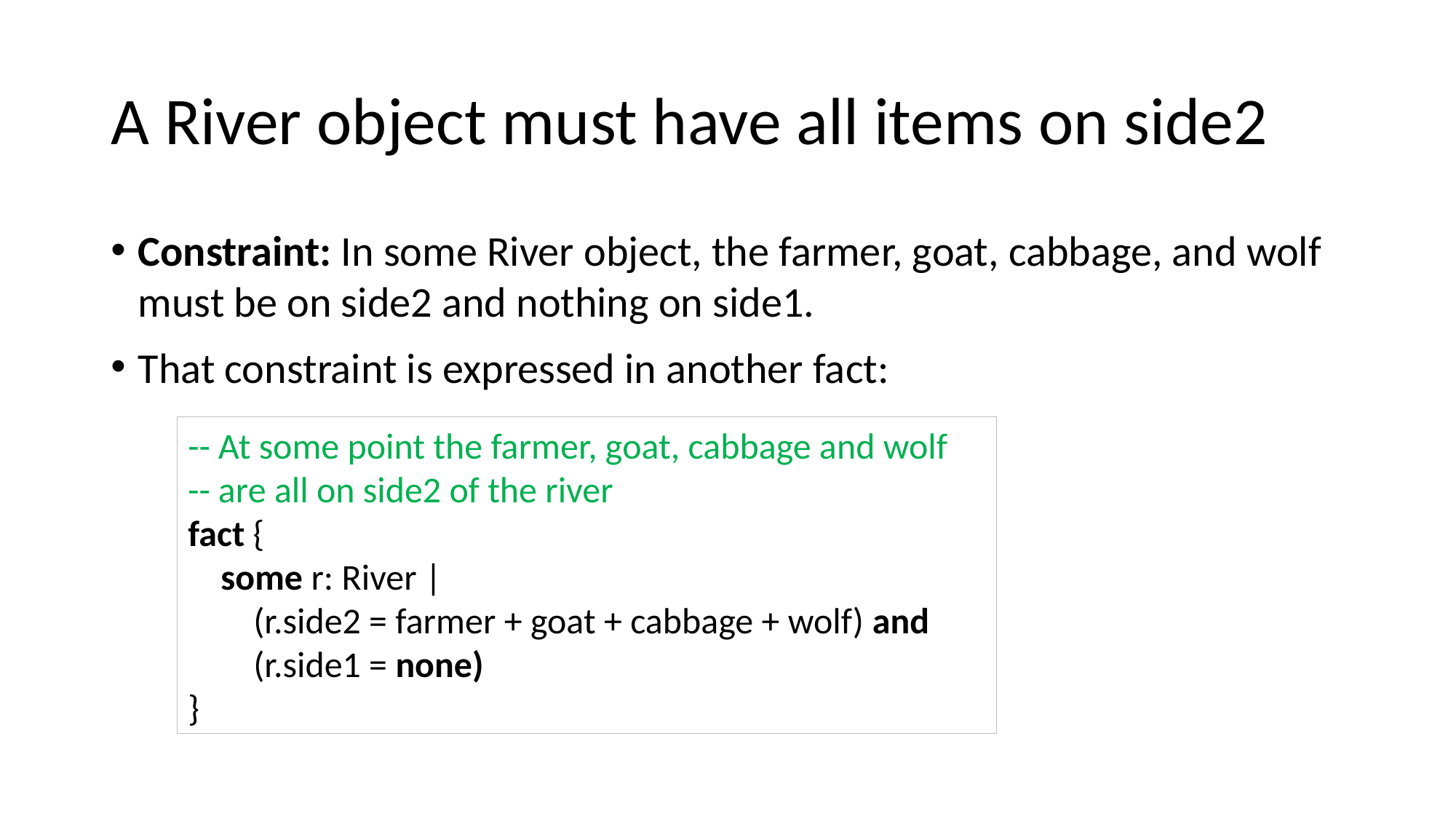

# A River object must have all items on side2
Constraint: In some River object, the farmer, goat, cabbage, and wolf must be on side2 and nothing on side1.
That constraint is expressed in another fact:
-- At some point the farmer, goat, cabbage and wolf
-- are all on side2 of the river
fact {
    some r: River |
        (r.side2 = farmer + goat + cabbage + wolf) and
        (r.side1 = none)
}